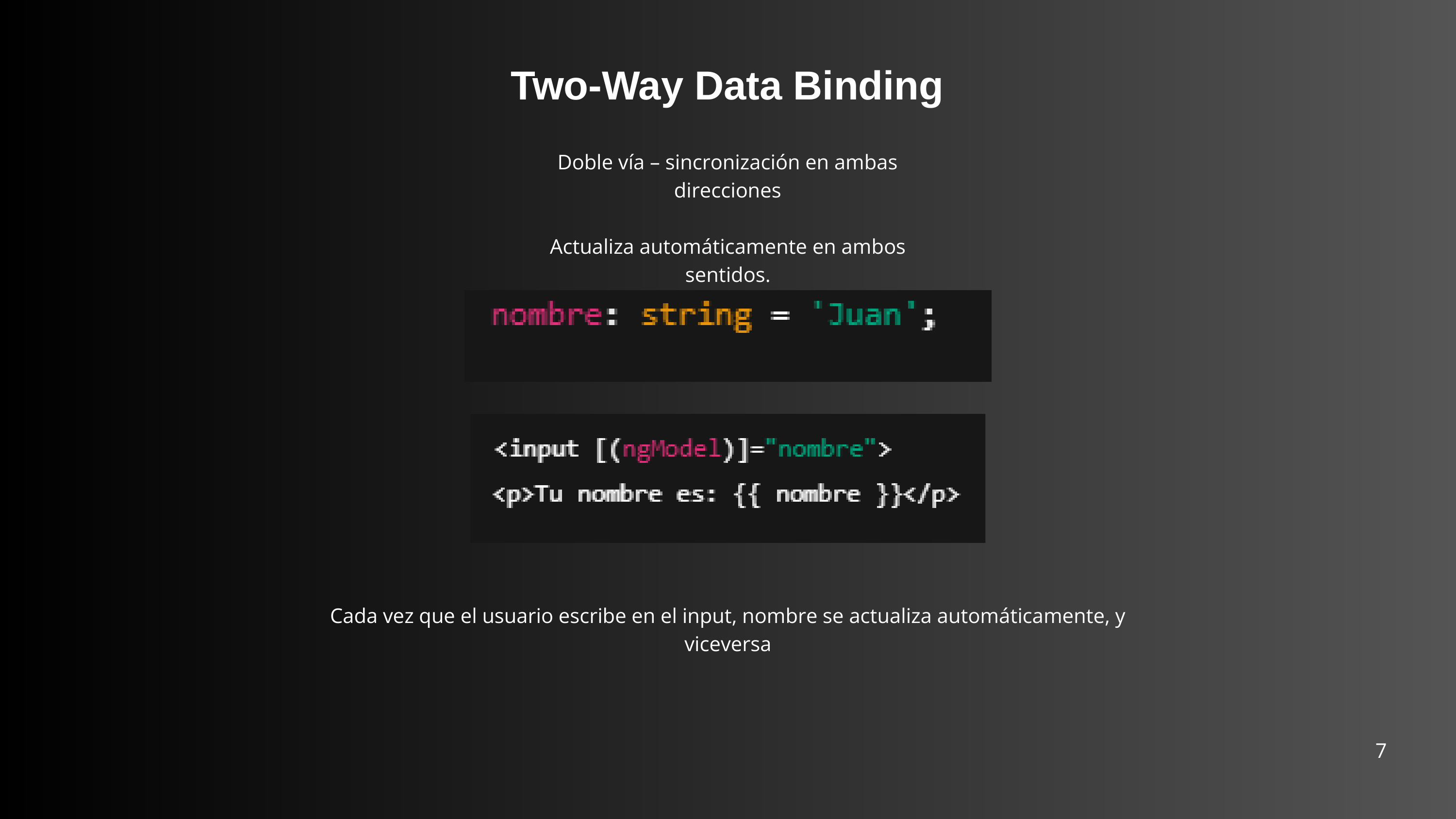

Two-Way Data Binding
Doble vía – sincronización en ambas direcciones
Actualiza automáticamente en ambos sentidos.

Cada vez que el usuario escribe en el input, nombre se actualiza automáticamente, y viceversa
7